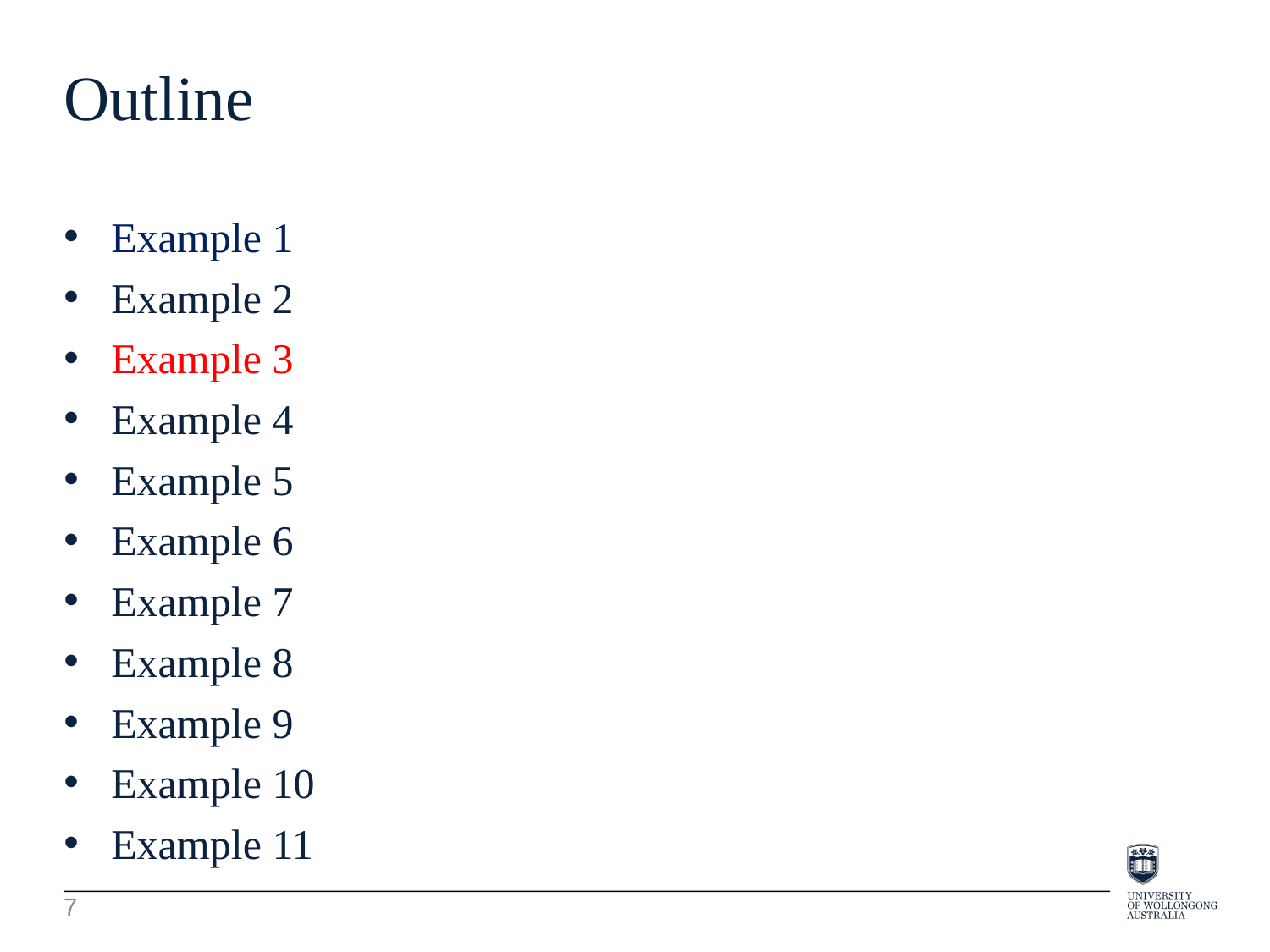

Outline
Example 1
Example 2
Example 3
Example 4
Example 5
Example 6
Example 7
Example 8
Example 9
Example 10
Example 11
7